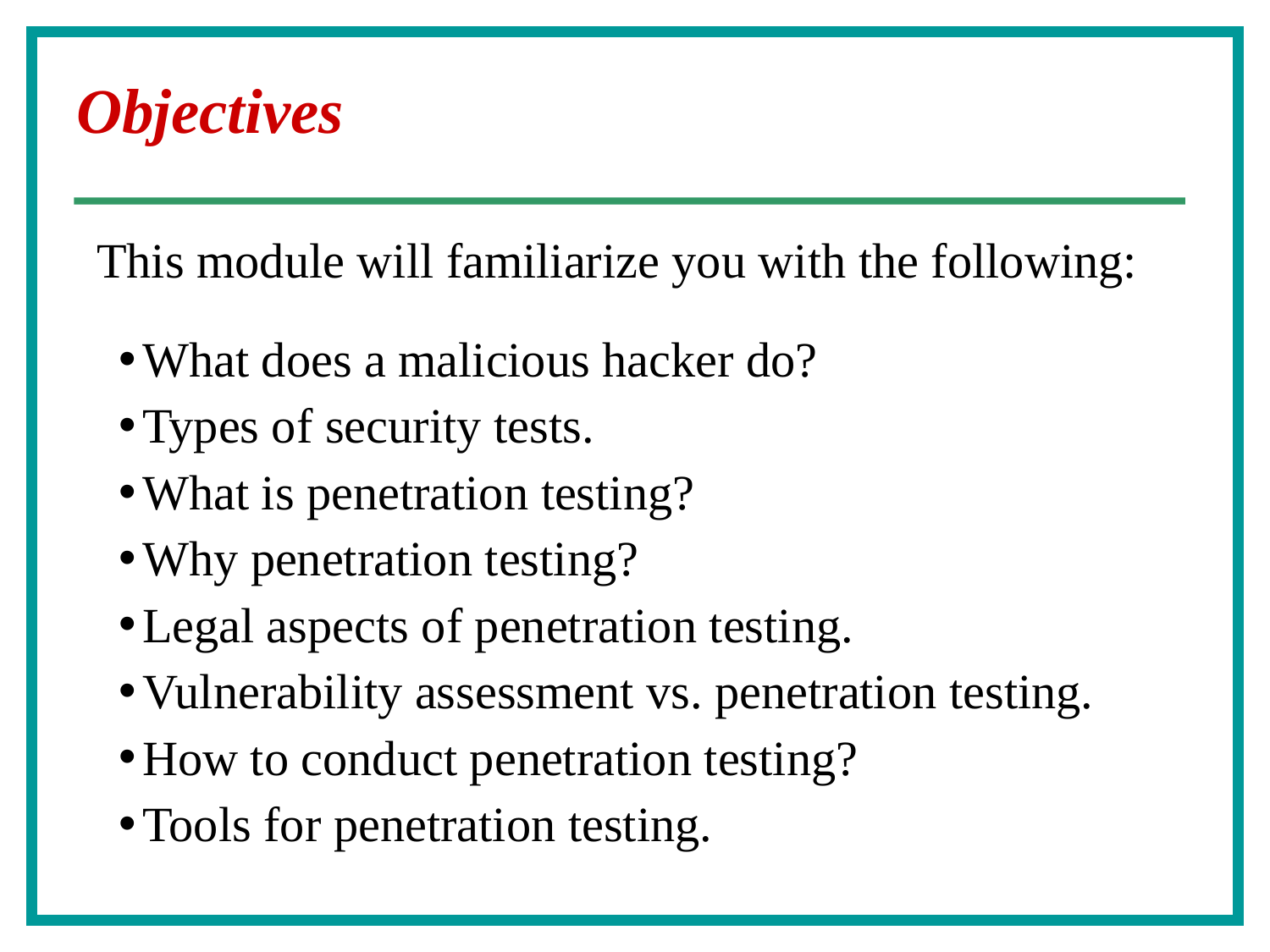

# Objectives

This module will familiarize you with the following:
What does a malicious hacker do?
Types of security tests.
What is penetration testing?
Why penetration testing?
Legal aspects of penetration testing.
Vulnerability assessment vs. penetration testing.
How to conduct penetration testing?
Tools for penetration testing.